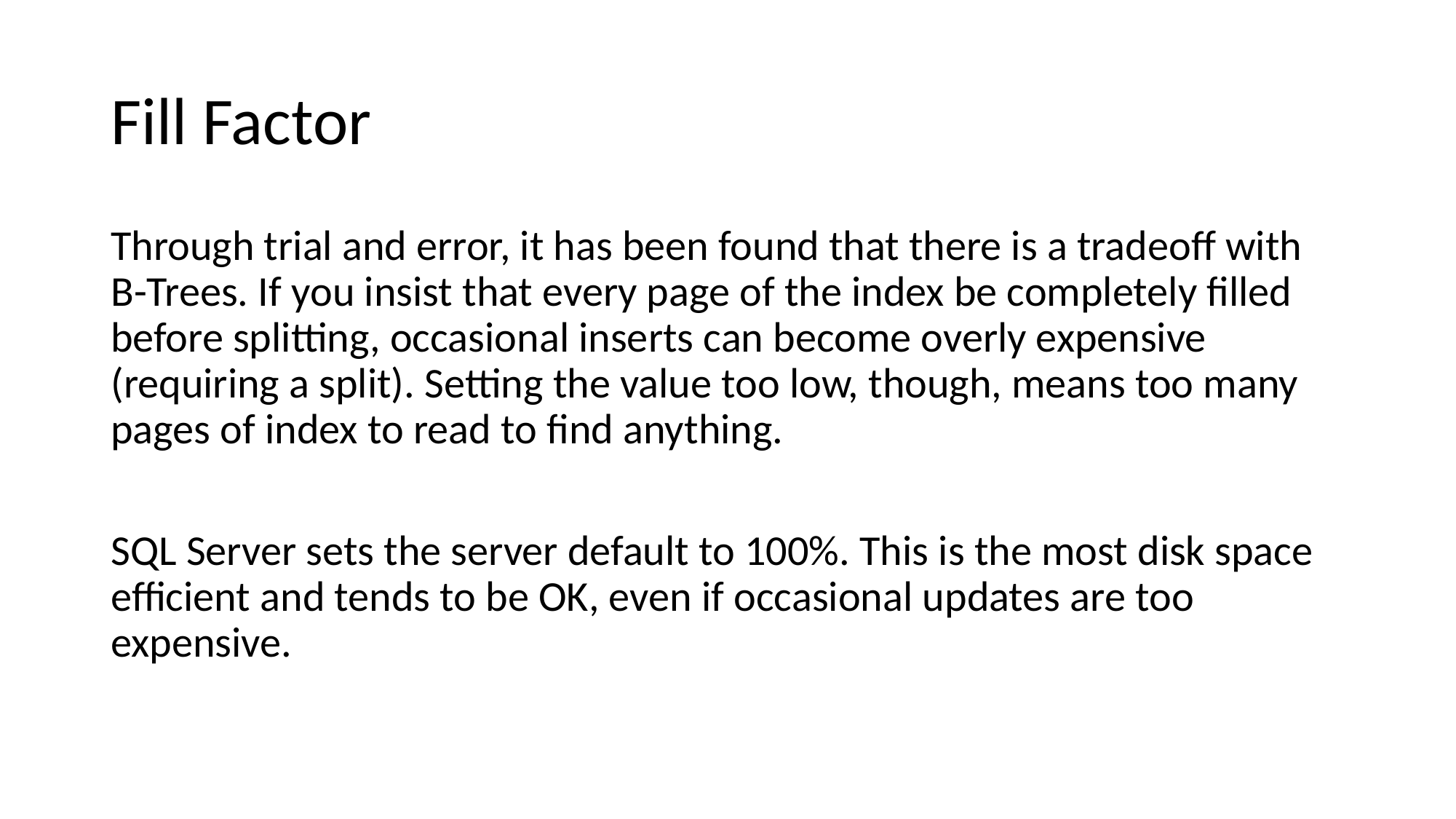

# Fill Factor
Through trial and error, it has been found that there is a tradeoff with B-Trees. If you insist that every page of the index be completely filled before splitting, occasional inserts can become overly expensive (requiring a split). Setting the value too low, though, means too many pages of index to read to find anything.

SQL Server sets the server default to 100%. This is the most disk space efficient and tends to be OK, even if occasional updates are too expensive.